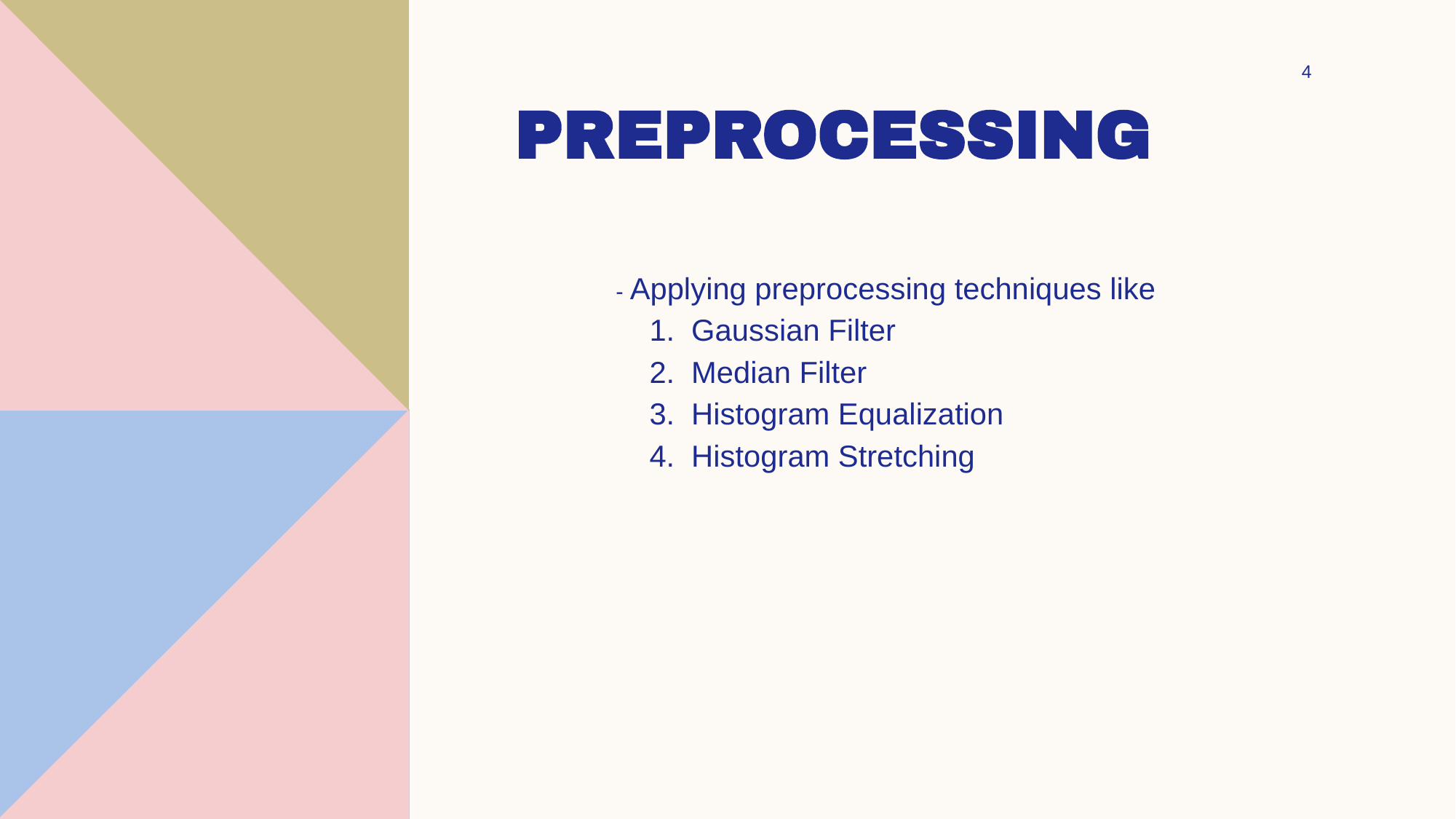

4
# Preprocessing
- Applying preprocessing techniques like
    1.  Gaussian Filter
    2.  Median Filter
    3.  Histogram Equalization
    4.  Histogram Stretching